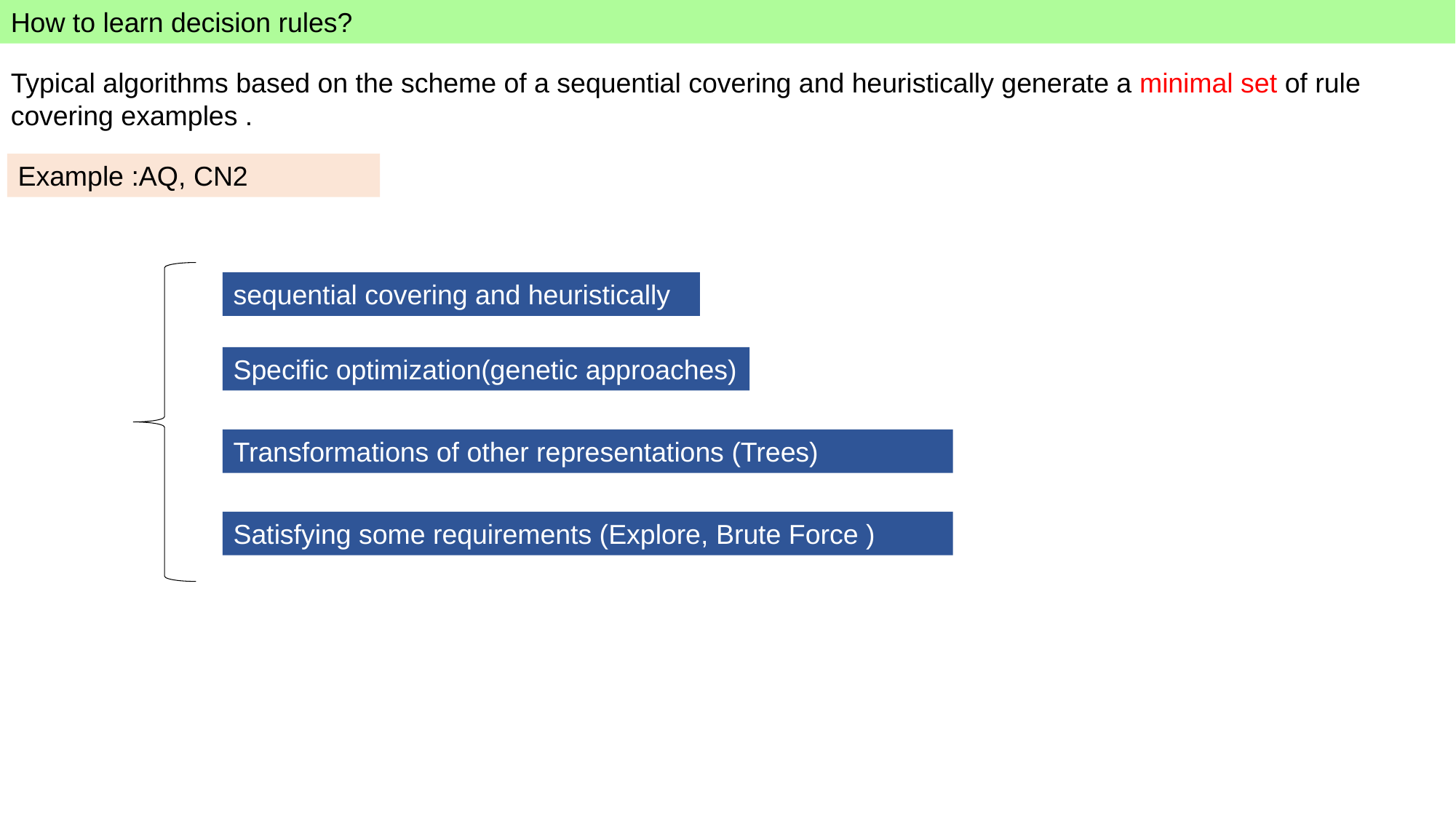

How to learn decision rules?
Typical algorithms based on the scheme of a sequential covering and heuristically generate a minimal set of rule
covering examples .
Example :AQ, CN2

sequential covering and heuristically
Specific optimization(genetic approaches)
Transformations of other representations (Trees)
Satisfying some requirements (Explore, Brute Force )